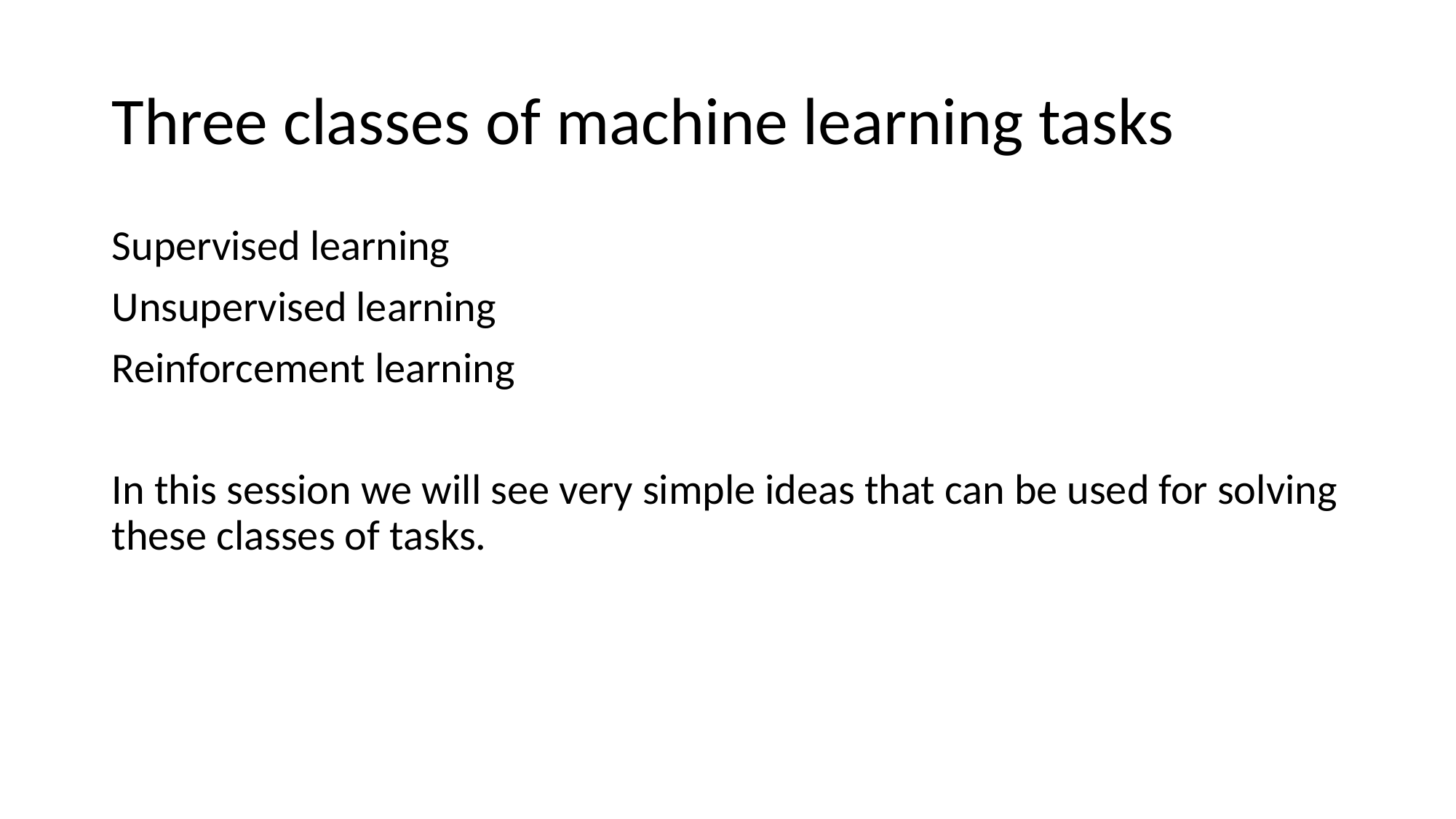

# Three classes of machine learning tasks
Supervised learning
Unsupervised learning
Reinforcement learning

In this session we will see very simple ideas that can be used for solving these classes of tasks.